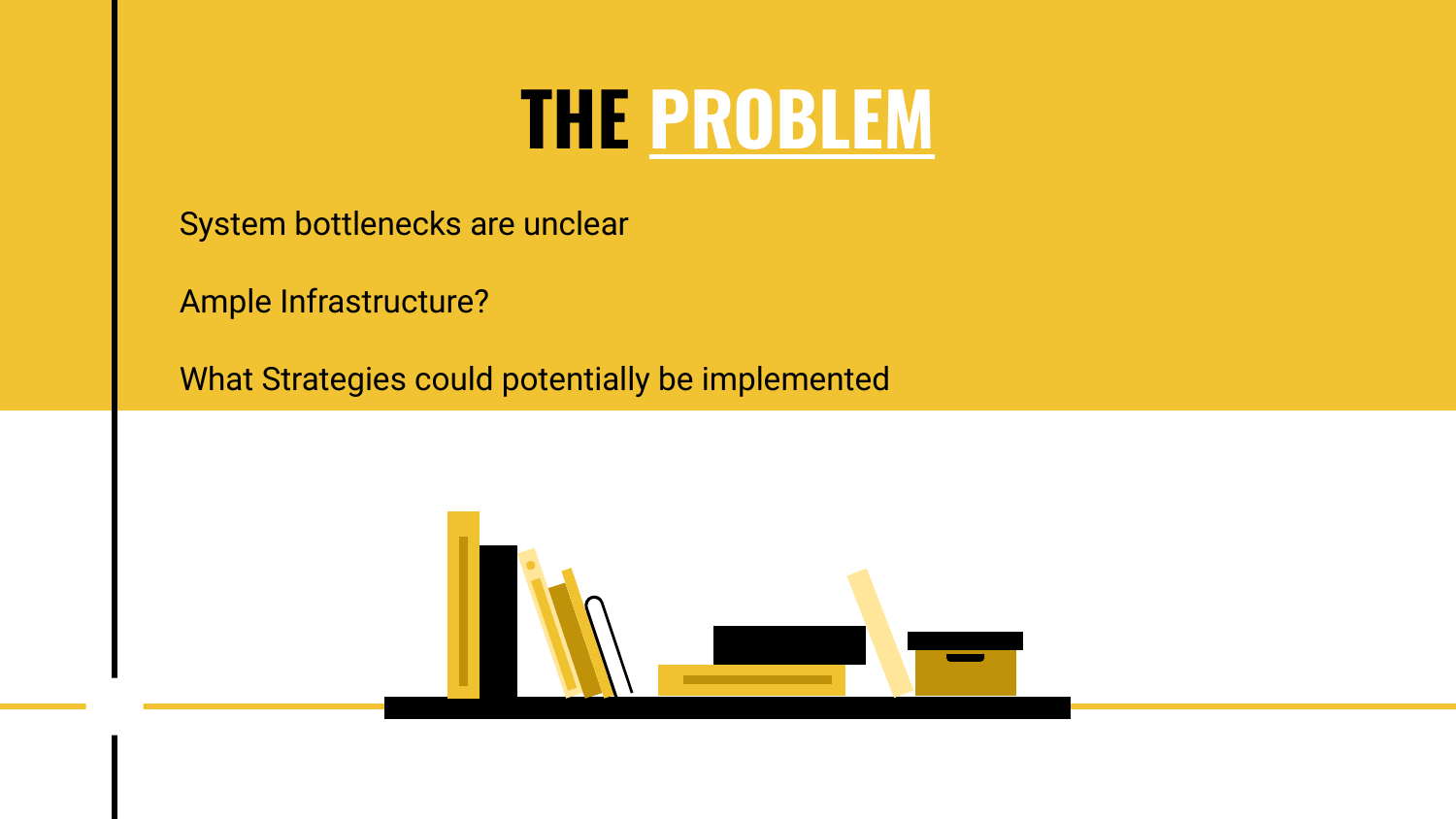

# THE PROBLEM
System bottlenecks are unclear

Ample Infrastructure?

What Strategies could potentially be implemented